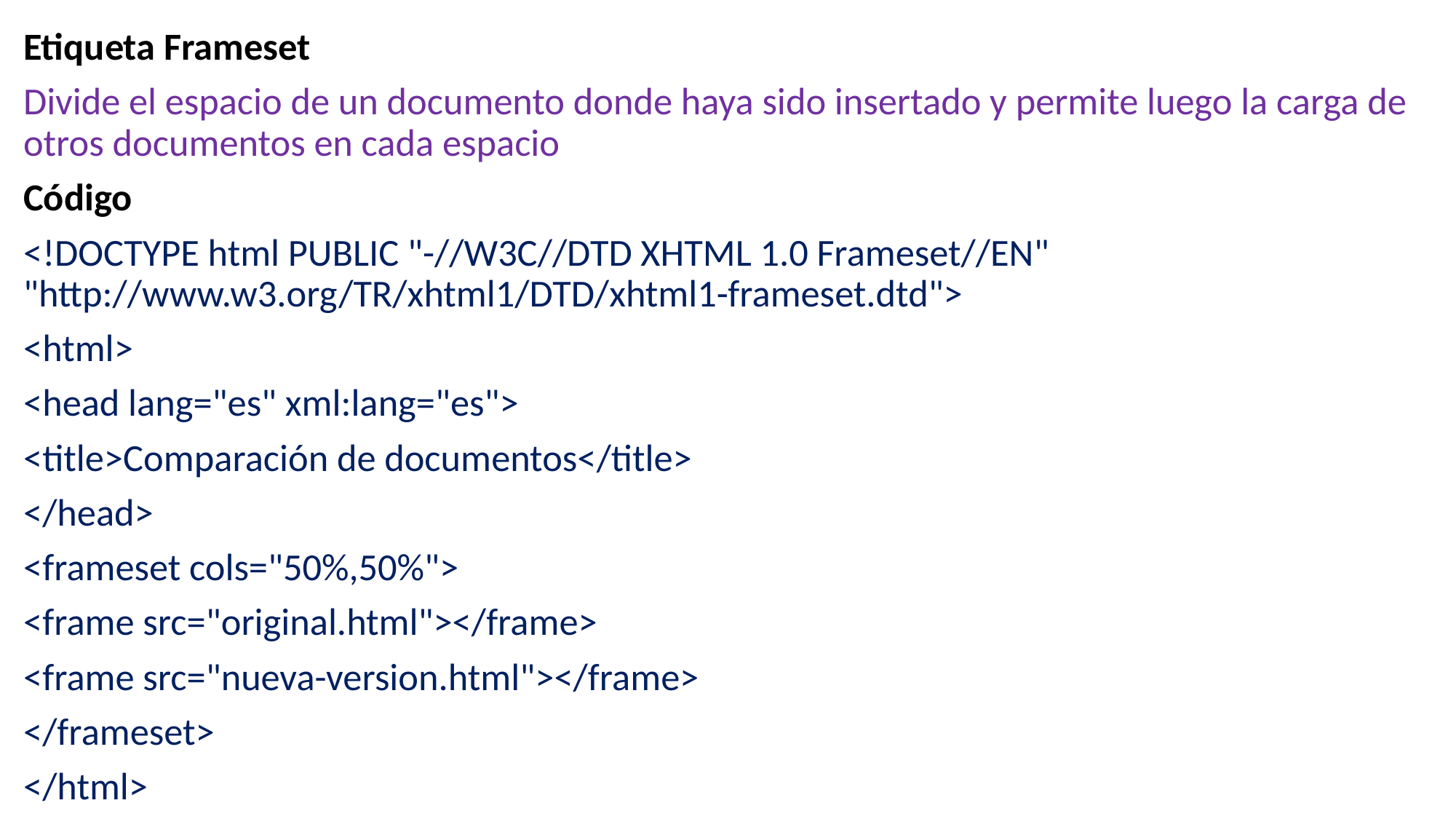

Etiqueta Frameset
Divide el espacio de un documento donde haya sido insertado y permite luego la carga de otros documentos en cada espacio
Código
<!DOCTYPE html PUBLIC "-//W3C//DTD XHTML 1.0 Frameset//EN" "http://www.w3.org/TR/xhtml1/DTD/xhtml1-frameset.dtd">
<html>
<head lang="es" xml:lang="es">
<title>Comparación de documentos</title>
</head>
<frameset cols="50%,50%">
<frame src="original.html"></frame>
<frame src="nueva-version.html"></frame>
</frameset>
</html>